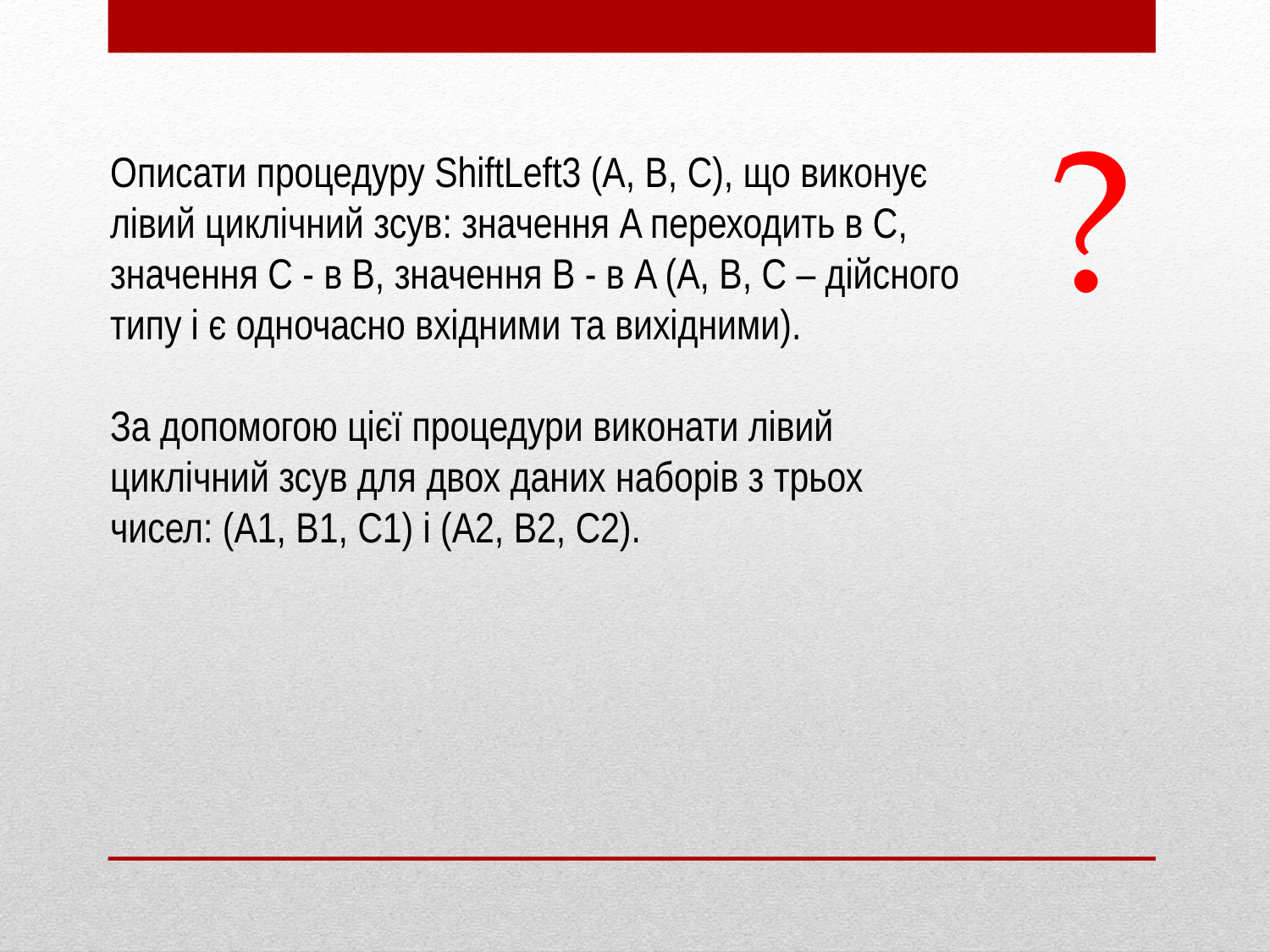

?
Описати процедуру ShiftLeft3 (A, B, C), що виконує лівий циклічний зсув: значення A переходить в C, значення C - в B, значення B - в A (A, B, C – дійсного типу і є одночасно вхідними та вихідними).

За допомогою цієї процедури виконати лівий циклічний зсув для двох даних наборів з трьох чисел: (A1, B1, C1) і (A2, B2, C2).